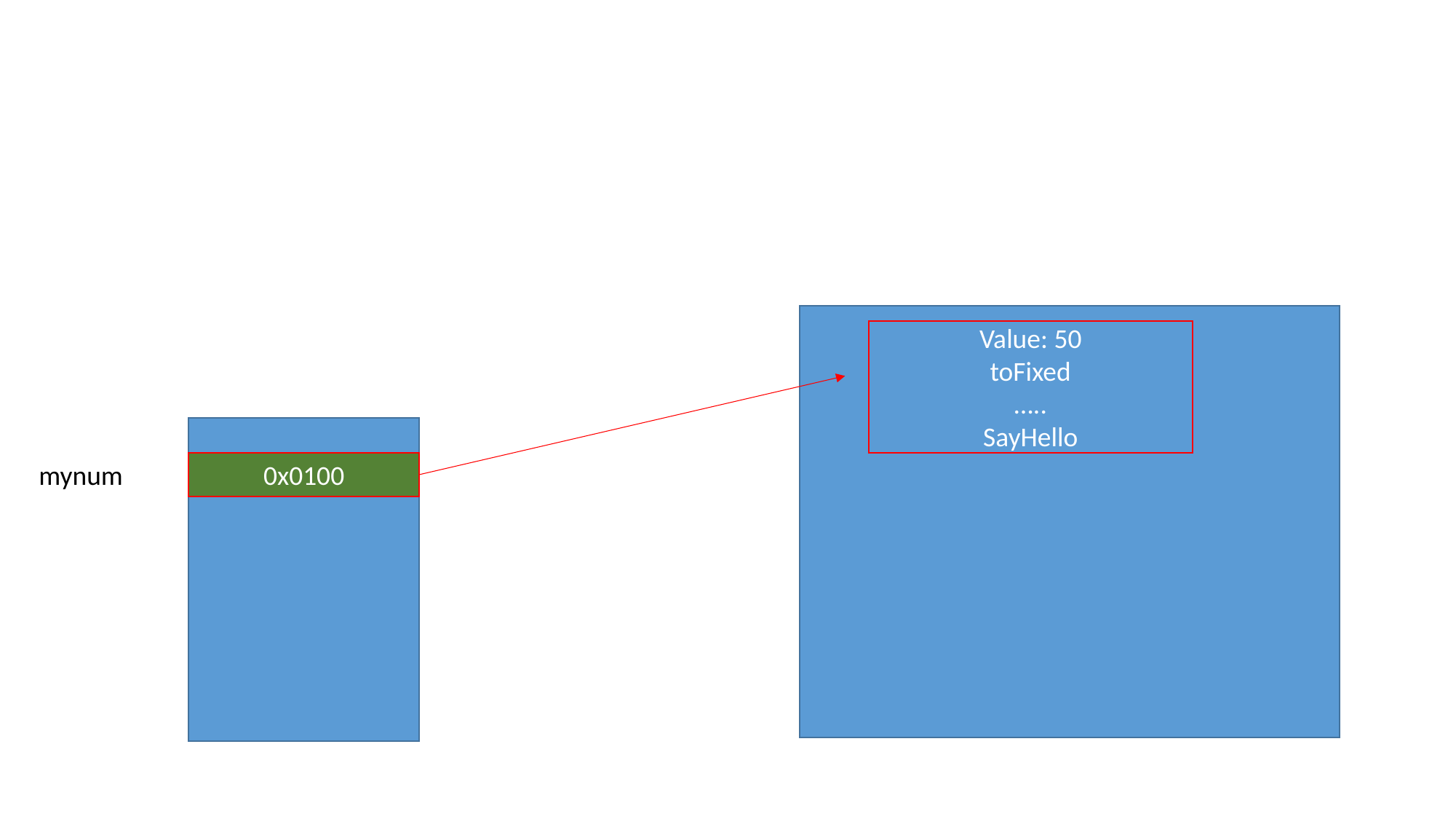

Value: 50
toFixed
…..
SayHello

mynum
0x0100